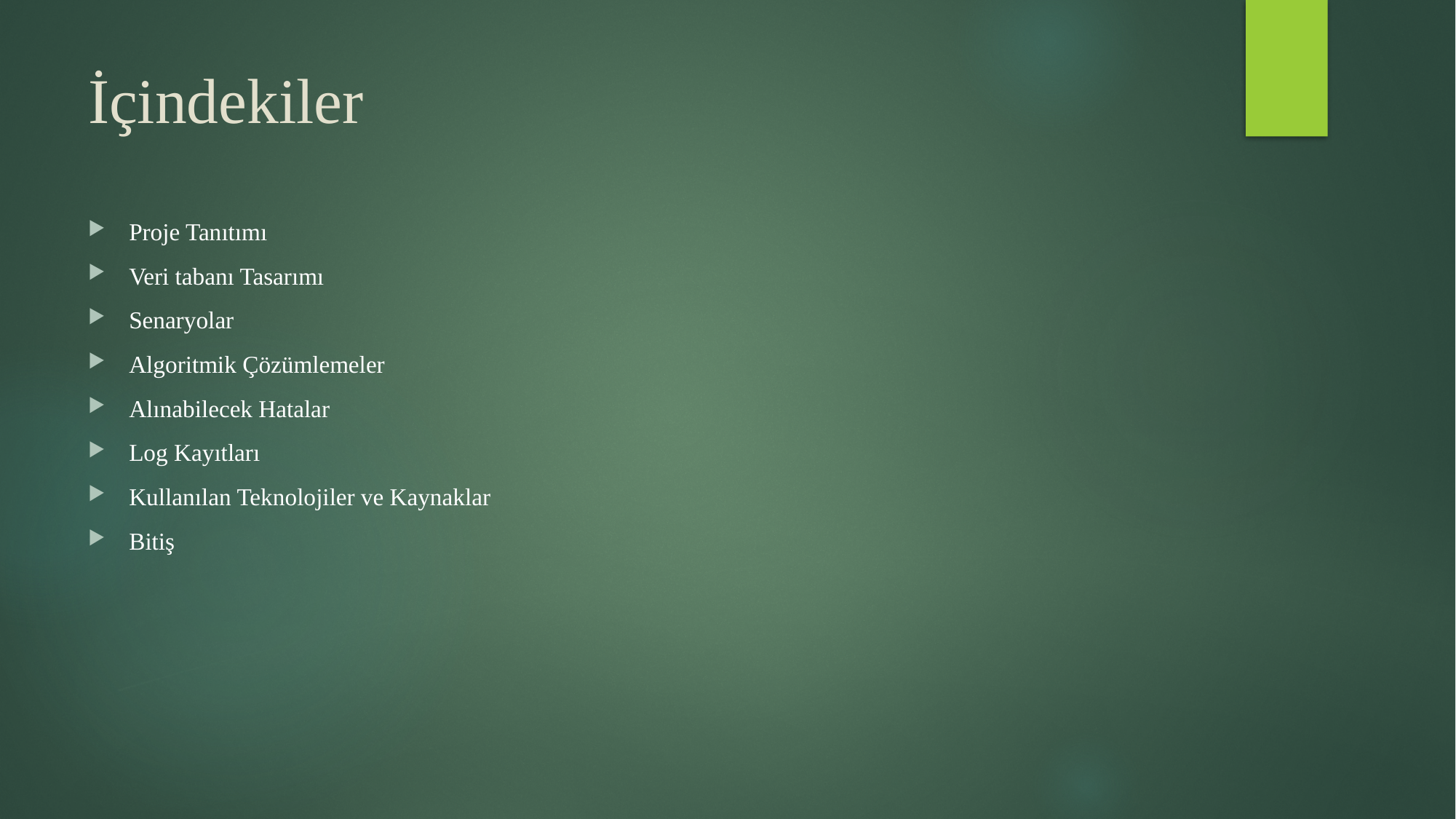

# İçindekiler
Proje Tanıtımı
Veri tabanı Tasarımı
Senaryolar
Algoritmik Çözümlemeler
Alınabilecek Hatalar
Log Kayıtları
Kullanılan Teknolojiler ve Kaynaklar
Bitiş